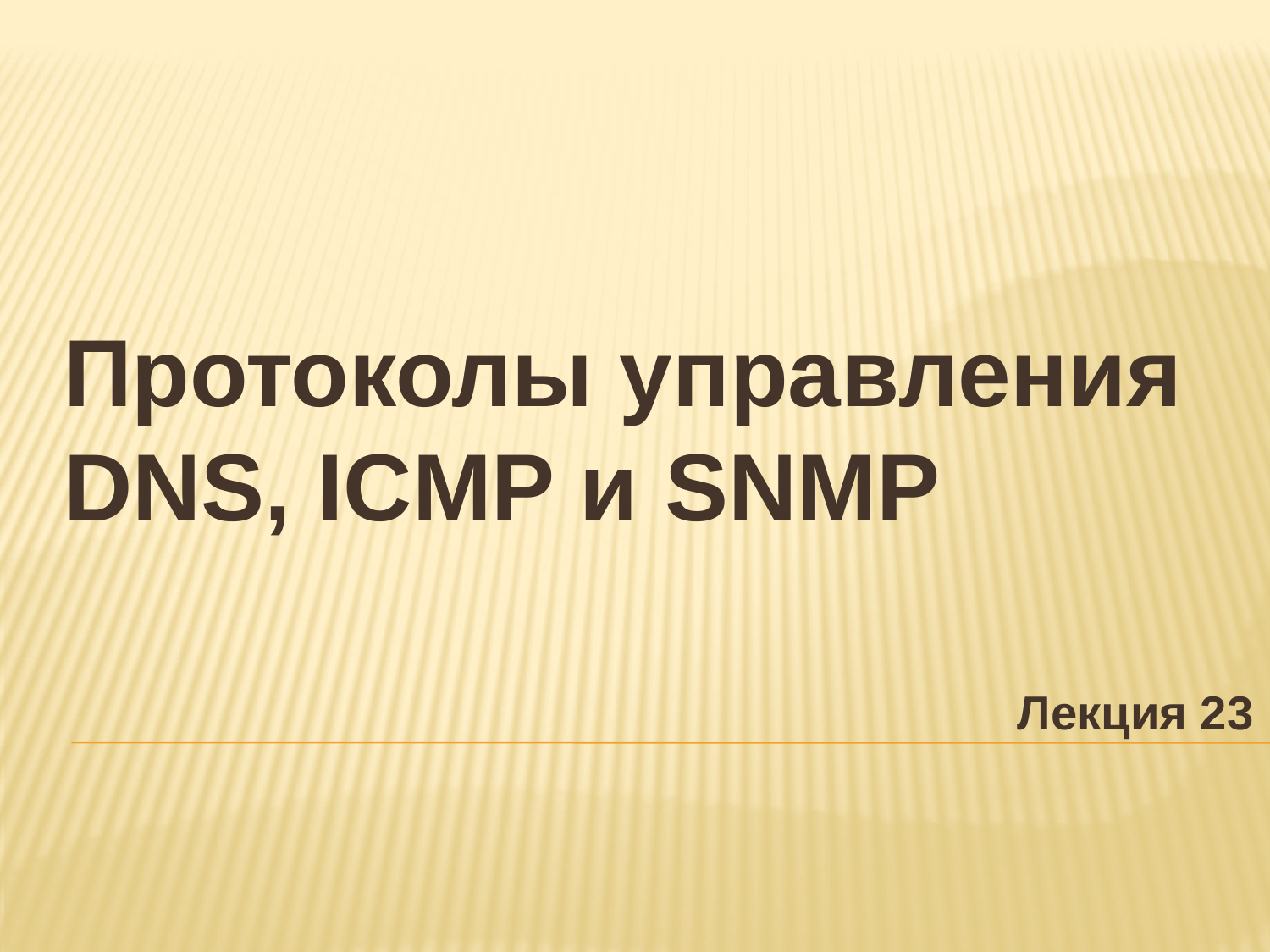

Протоколы управления DNS, ICMP и SNMP

Лекция 23